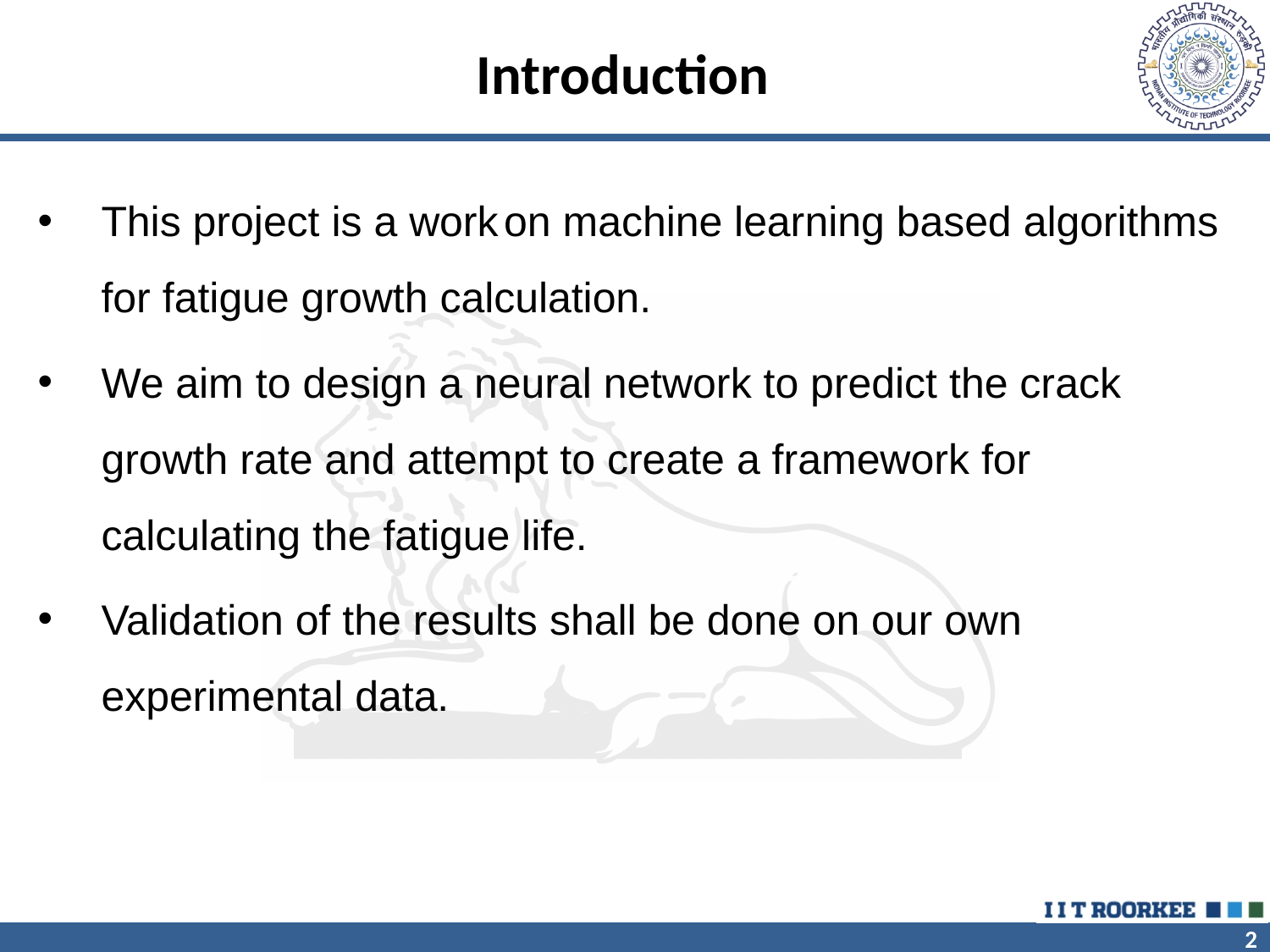

# Introduction
This project is a work on machine learning based algorithms for fatigue growth calculation.
We aim to design a neural network to predict the crack growth rate and attempt to create a framework for calculating the fatigue life.
Validation of the results shall be done on our own experimental data.